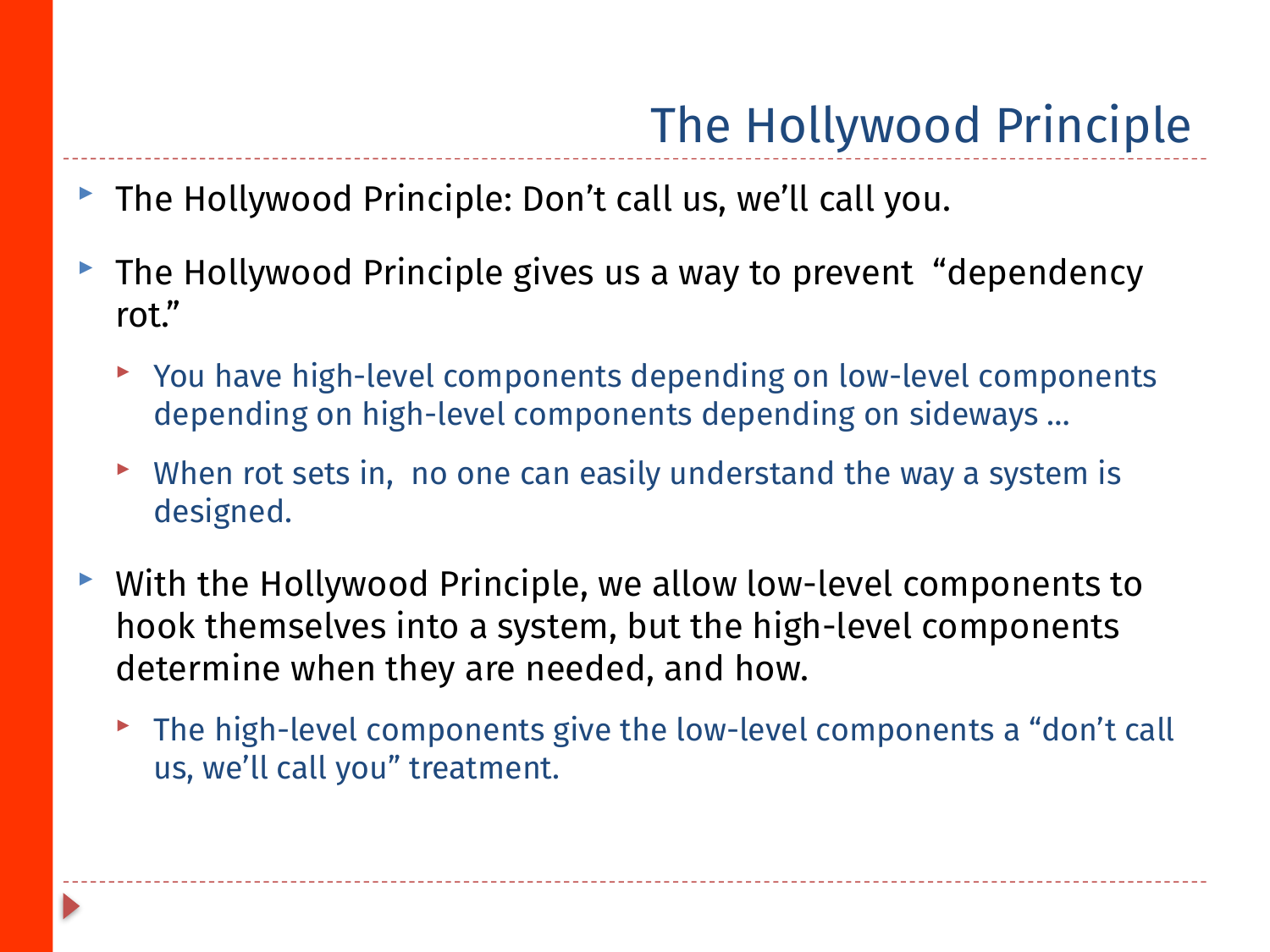

# The Hollywood Principle
The Hollywood Principle: Don’t call us, we’ll call you.
The Hollywood Principle gives us a way to prevent  “dependency rot.”
You have high-level components depending on low-level components depending on high-level components depending on sideways …
When rot sets in,  no one can easily understand the way a system is designed.
With the Hollywood Principle, we allow low-level components to hook themselves into a system, but the high-level components determine when they are needed, and how.
The high-level components give the low-level components a “don’t call us, we’ll call you” treatment.